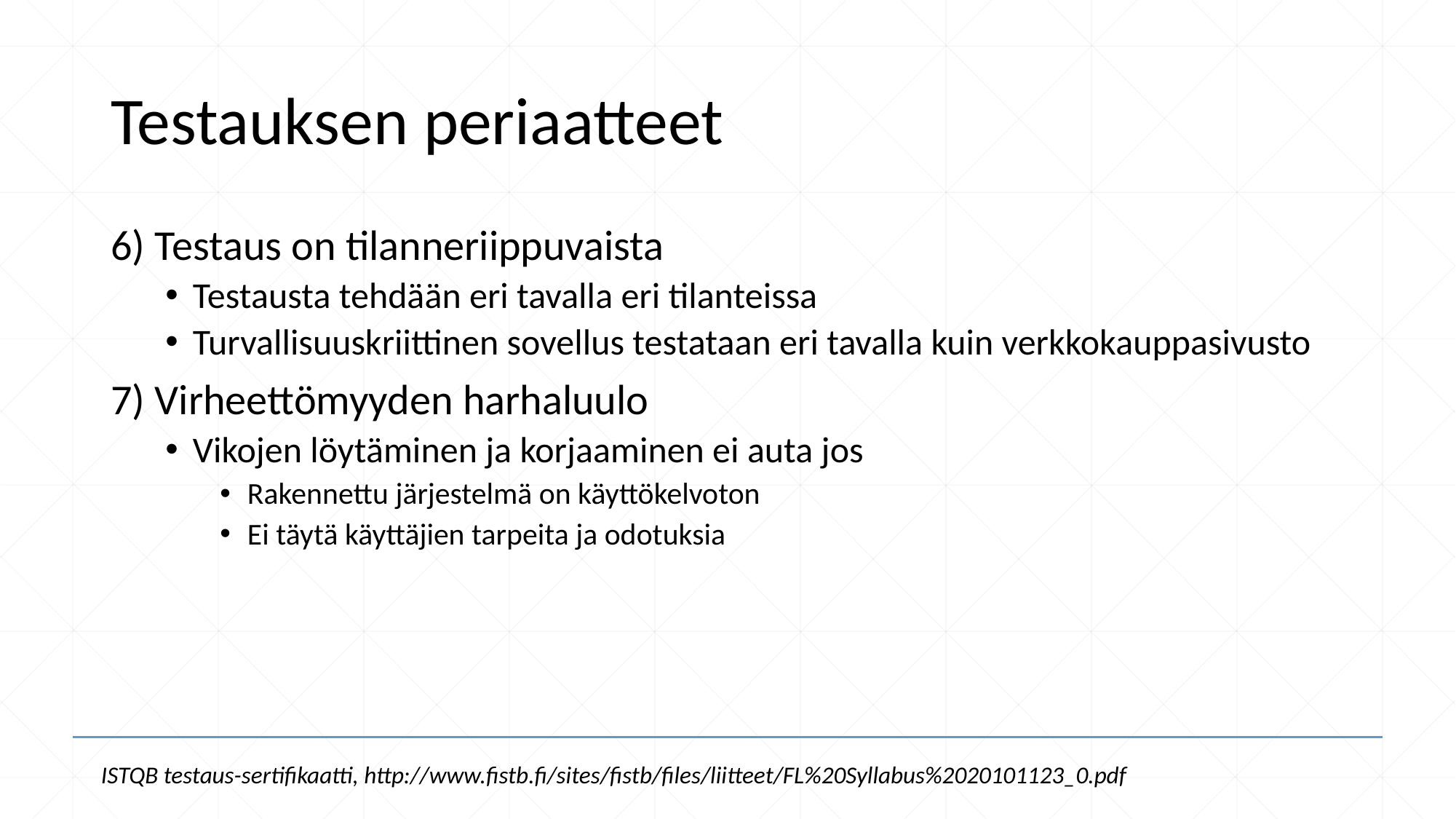

# Testauksen periaatteet
6) Testaus on tilanneriippuvaista
Testausta tehdään eri tavalla eri tilanteissa
Turvallisuuskriittinen sovellus testataan eri tavalla kuin verkkokauppasivusto
7) Virheettömyyden harhaluulo
Vikojen löytäminen ja korjaaminen ei auta jos
Rakennettu järjestelmä on käyttökelvoton
Ei täytä käyttäjien tarpeita ja odotuksia
ISTQB testaus-sertifikaatti, http://www.fistb.fi/sites/fistb/files/liitteet/FL%20Syllabus%2020101123_0.pdf